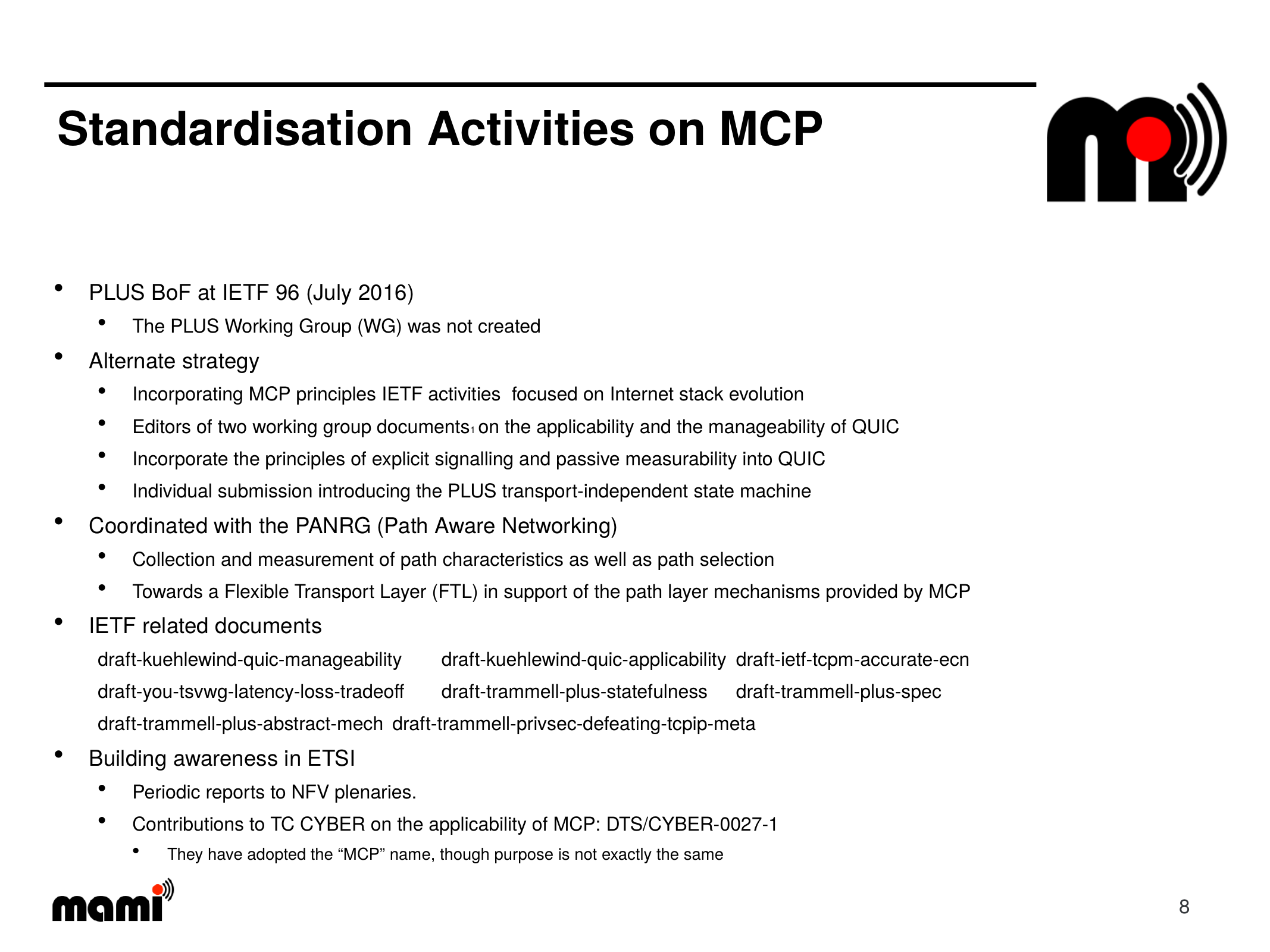

# Standardisation Activities on MCP
PLUS BoF at IETF 96 (July 2016)
The PLUS Working Group (WG) was not created
Alternate strategy
Incorporating MCP principles IETF activities  focused on Internet stack evolution
Editors of two working group documents1 on the applicability and the manageability of QUIC
Incorporate the principles of explicit signalling and passive measurability into QUIC
Individual submission introducing the PLUS transport-independent state machine
Coordinated with the PANRG (Path Aware Networking)
Collection and measurement of path characteristics as well as path selection
Towards a Flexible Transport Layer (FTL) in support of the path layer mechanisms provided by MCP
IETF related documents
draft-kuehlewind-quic-manageability			draft-kuehlewind-quic-applicability		draft-ietf-tcpm-accurate-ecn
draft-you-tsvwg-latency-loss-tradeoff		draft-trammell-plus-statefulness			draft-trammell-plus-spec
draft-trammell-plus-abstract-mech			draft-trammell-privsec-defeating-tcpip-meta
Building awareness in ETSI
Periodic reports to NFV plenaries.
Contributions to TC CYBER on the applicability of MCP: DTS/CYBER-0027-1
They have adopted the “MCP” name, though purpose is not exactly the same

8